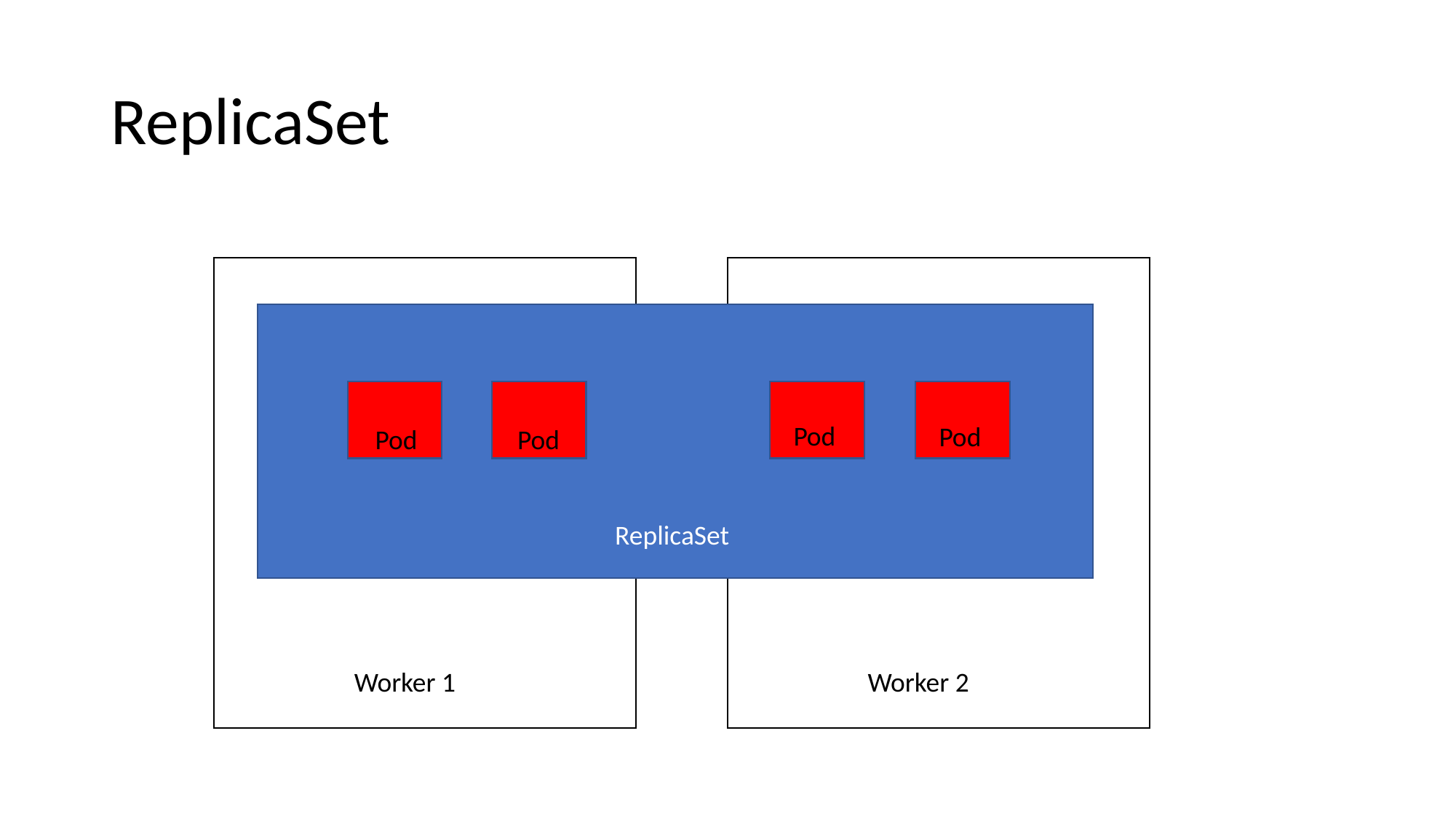

# ReplicaSet

Pod
Pod
Pod
Pod
ReplicaSet
Worker 1
Worker 2